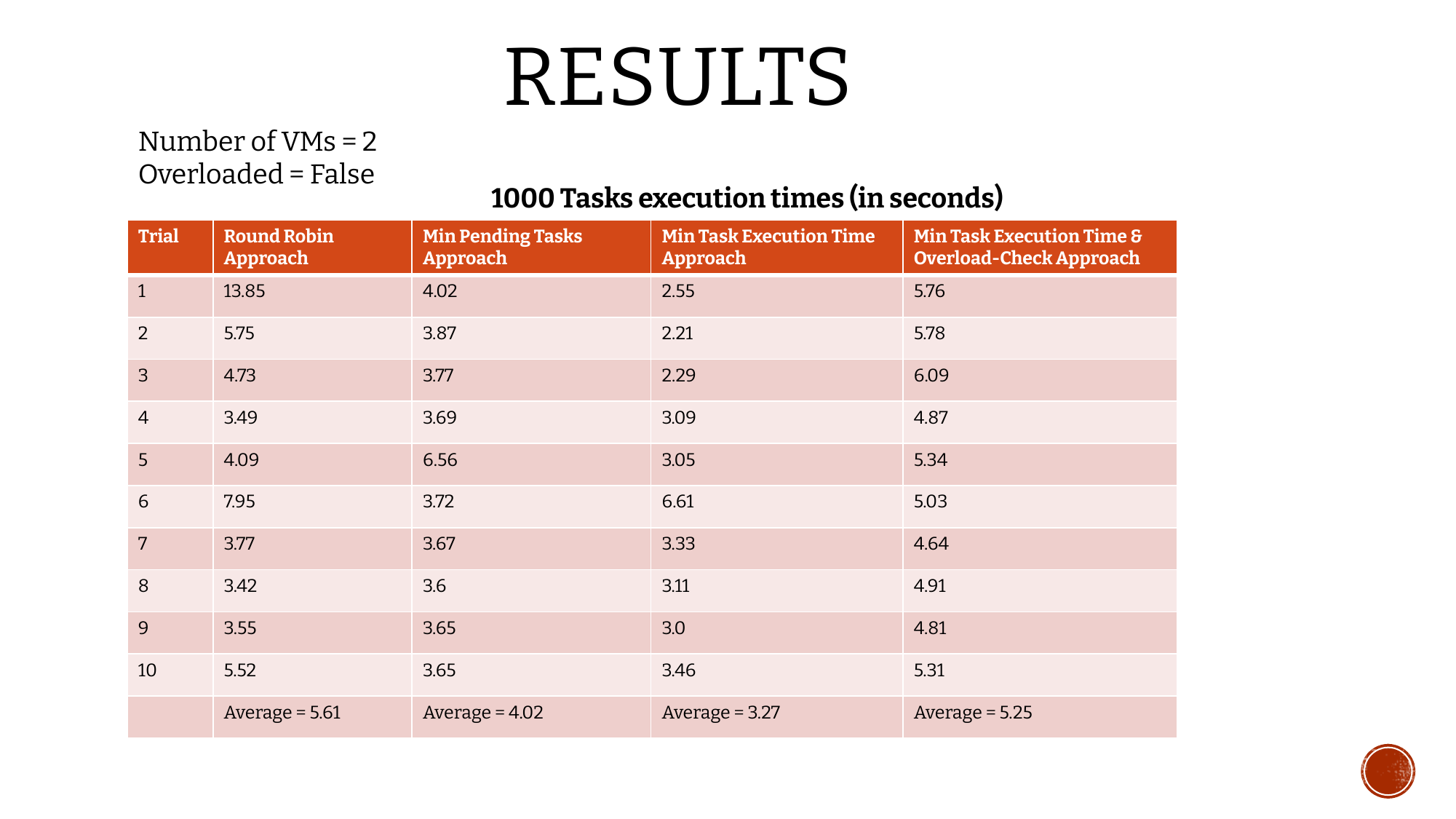

# RESULTS
Number of VMs = 2
Overloaded = False

1000 Tasks execution times (in seconds)
| Trial | Round Robin Approach | Min Pending Tasks Approach | Min Task Execution Time Approach | Min Task Execution Time & Overload-Check Approach |
| --- | --- | --- | --- | --- |
| 1 | 13.85 | 4.02 | 2.55 | 5.76 |
| 2 | 5.75 | 3.87 | 2.21 | 5.78 |
| 3 | 4.73 | 3.77 | 2.29 | 6.09 |
| 4 | 3.49 | 3.69 | 3.09 | 4.87 |
| 5 | 4.09 | 6.56 | 3.05 | 5.34 |
| 6 | 7.95 | 3.72 | 6.61 | 5.03 |
| 7 | 3.77 | 3.67 | 3.33 | 4.64 |
| 8 | 3.42 | 3.6 | 3.11 | 4.91 |
| 9 | 3.55 | 3.65 | 3.0 | 4.81 |
| 10 | 5.52 | 3.65 | 3.46 | 5.31 |
|  | Average = 5.61 | Average = 4.02 | Average = 3.27 | Average = 5.25 |